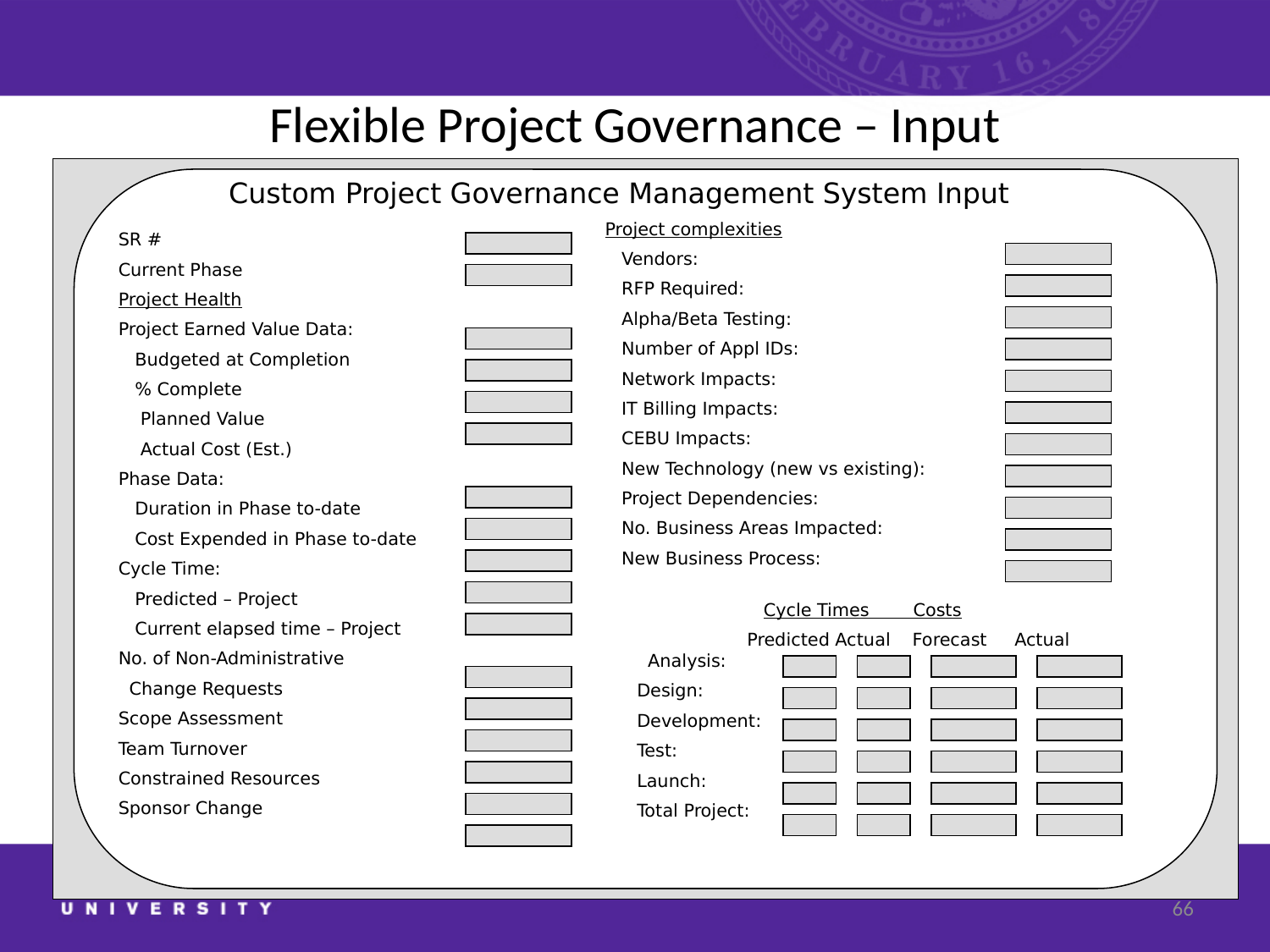

# Flexible Project Governance – Input

Custom Project Governance Management System Input
Project complexities
   Vendors:
   RFP Required:
   Alpha/Beta Testing:
   Number of Appl IDs:
   Network Impacts:
   IT Billing Impacts:
   CEBU Impacts:
   New Technology (new vs existing):
   Project Dependencies:
   No. Business Areas Impacted:
   New Business Process:

SR #
Current Phase
Project Health
Project Earned Value Data:
   Budgeted at Completion
   % Complete
    Planned Value
    Actual Cost (Est.)
Phase Data:
   Duration in Phase to-date
   Cost Expended in Phase to-date
Cycle Time:
   Predicted – Project
   Current elapsed time – Project
No. of Non-Administrative
  Change Requests
Scope Assessment
Team Turnover
Constrained Resources
Sponsor Change

                       Cycle Times        Costs
                    Predicted Actual    Forecast     Actual               Analysis:
Design:
Development:
Test:
Launch:
Total Project:

66